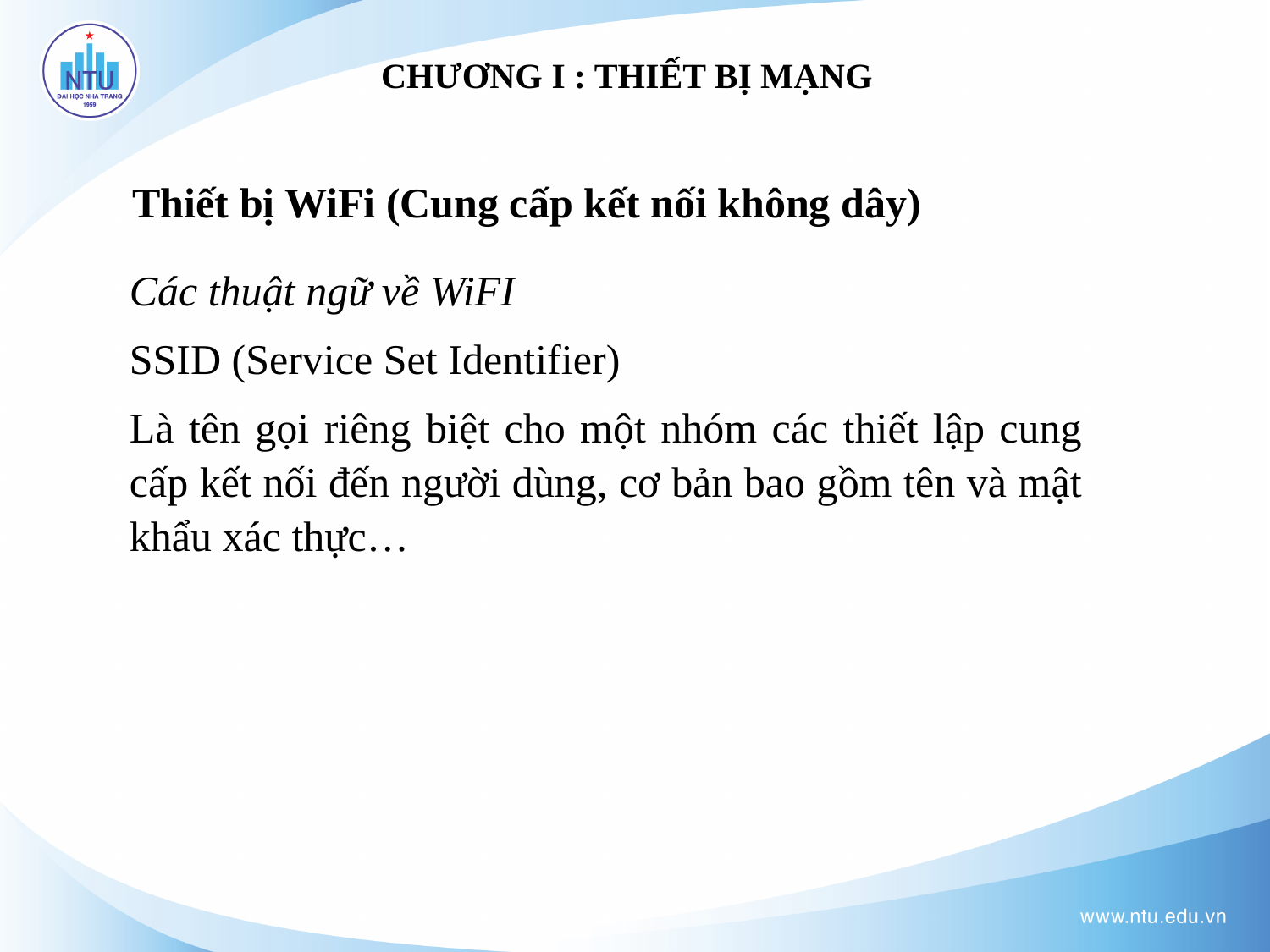

# CHƯƠNG I : THIẾT BỊ MẠNG
Thiết bị WiFi (Cung cấp kết nối không dây)
Các thuật ngữ về WiFI
SSID (Service Set Identifier)
Là tên gọi riêng biệt cho một nhóm các thiết lập cung cấp kết nối đến người dùng, cơ bản bao gồm tên và mật khẩu xác thực…